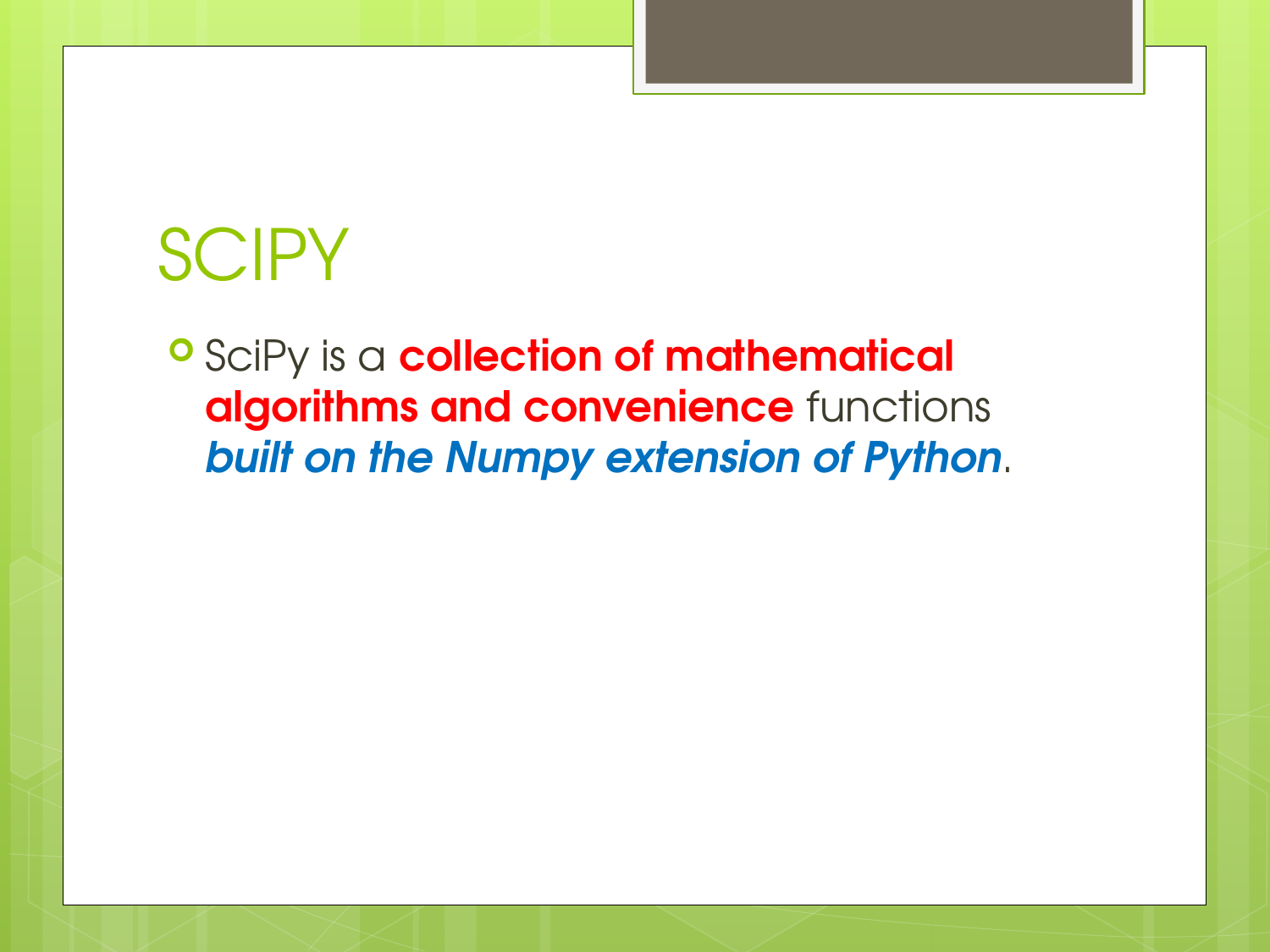

# SCIPY
SciPy is a collection of mathematical algorithms and convenience functions built on the Numpy extension of Python.